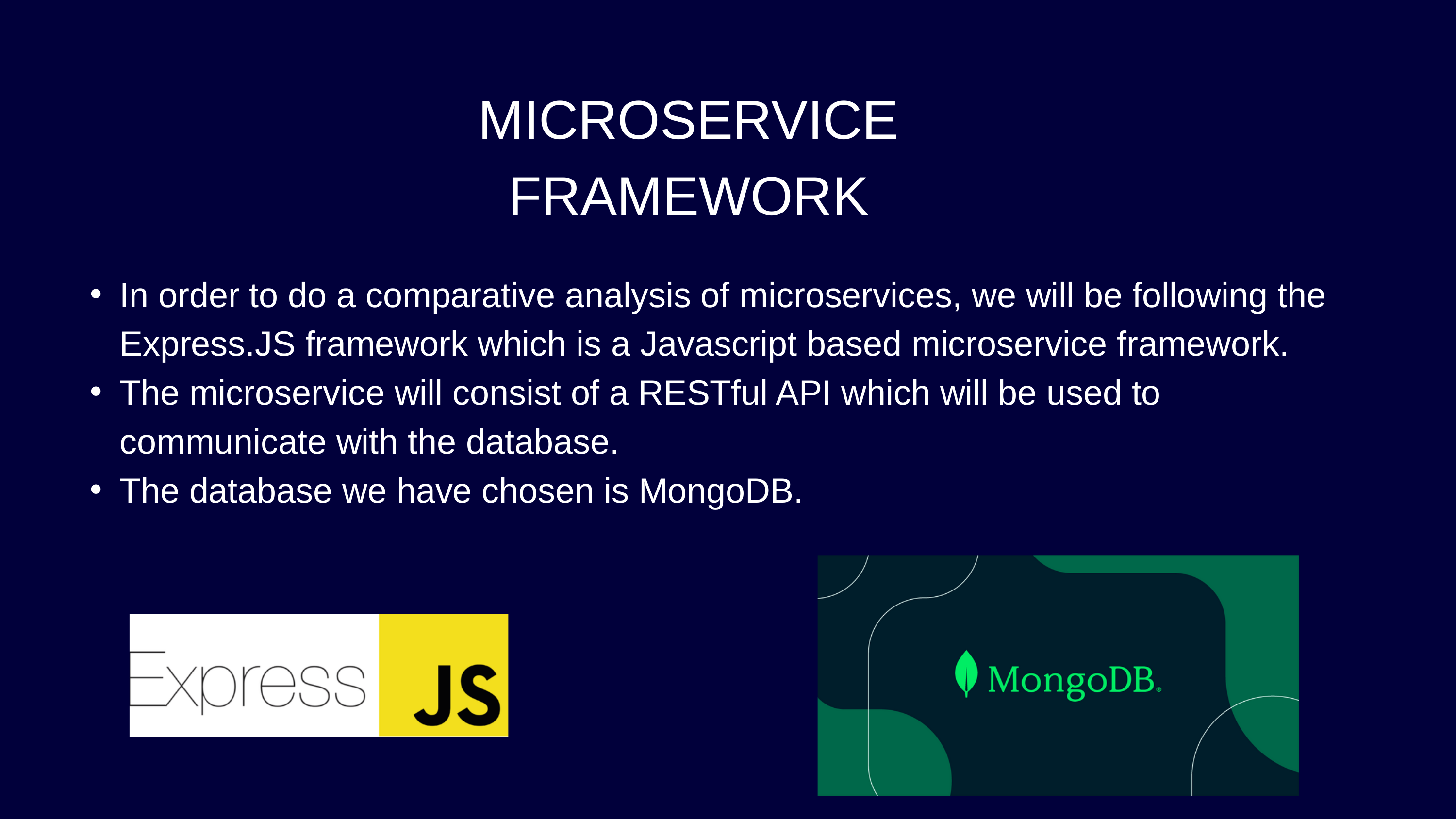

MICROSERVICE FRAMEWORK
In order to do a comparative analysis of microservices, we will be following the Express.JS framework which is a Javascript based microservice framework.
The microservice will consist of a RESTful API which will be used to communicate with the database.
The database we have chosen is MongoDB.